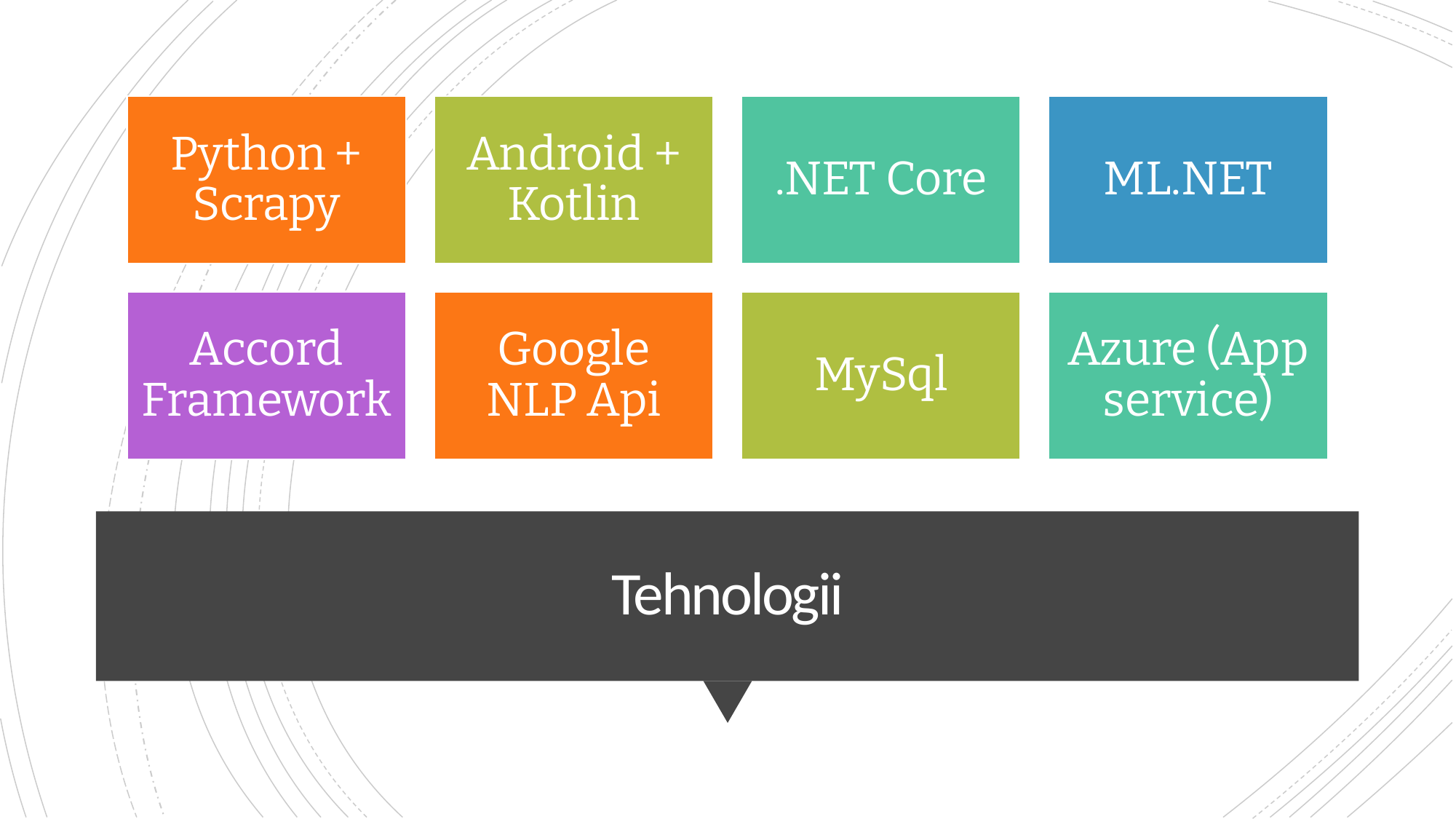

Python + Scrapy
Android + Kotlin
.NET Core
ML.NET
Accord Framework
Google NLP Api
MySql
Azure (App service)

# Tehnologii